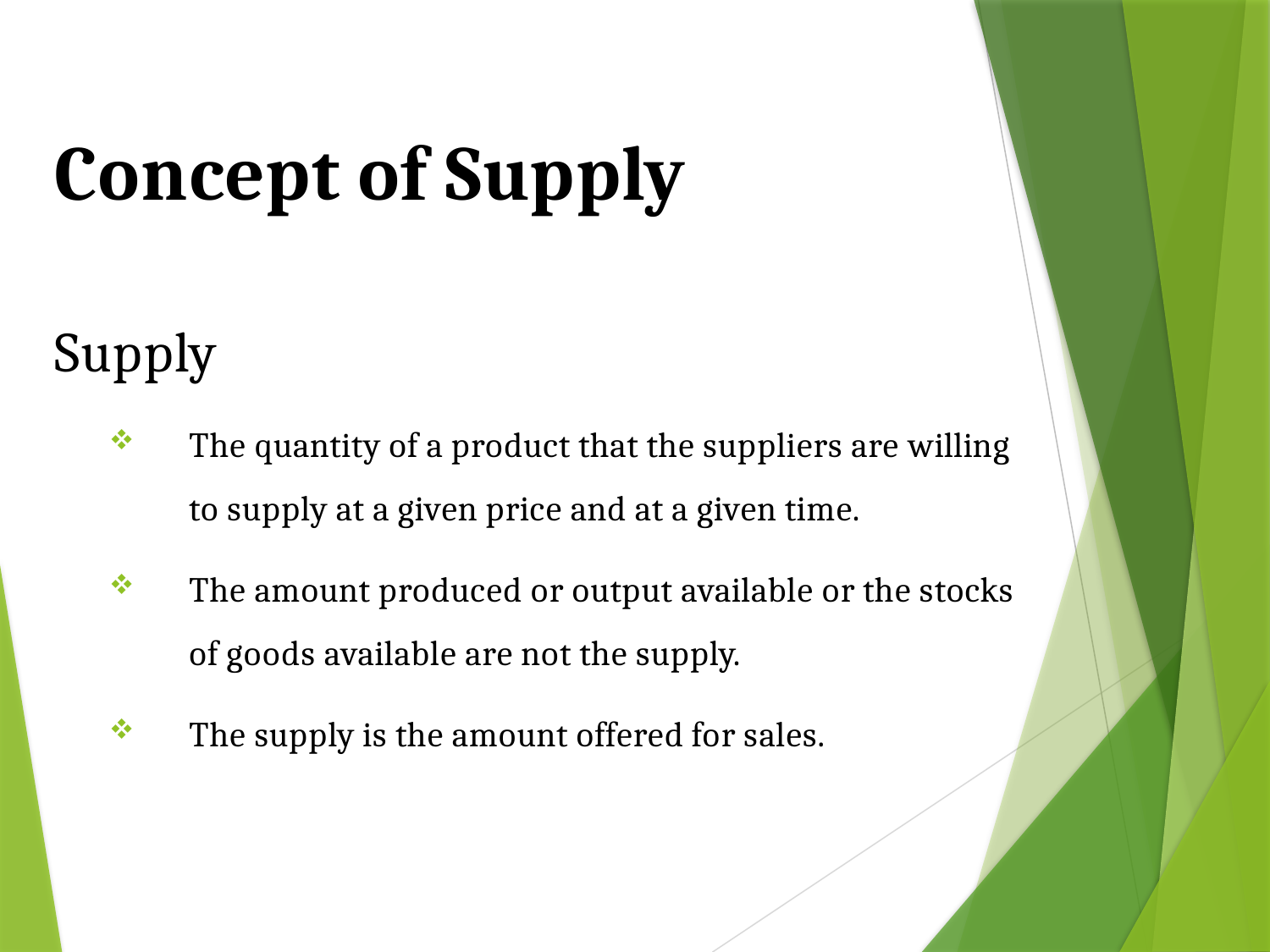

# Concept of Supply
Supply
The quantity of a product that the suppliers are willing to supply at a given price and at a given time.
The amount produced or output available or the stocks of goods available are not the supply.
The supply is the amount offered for sales.